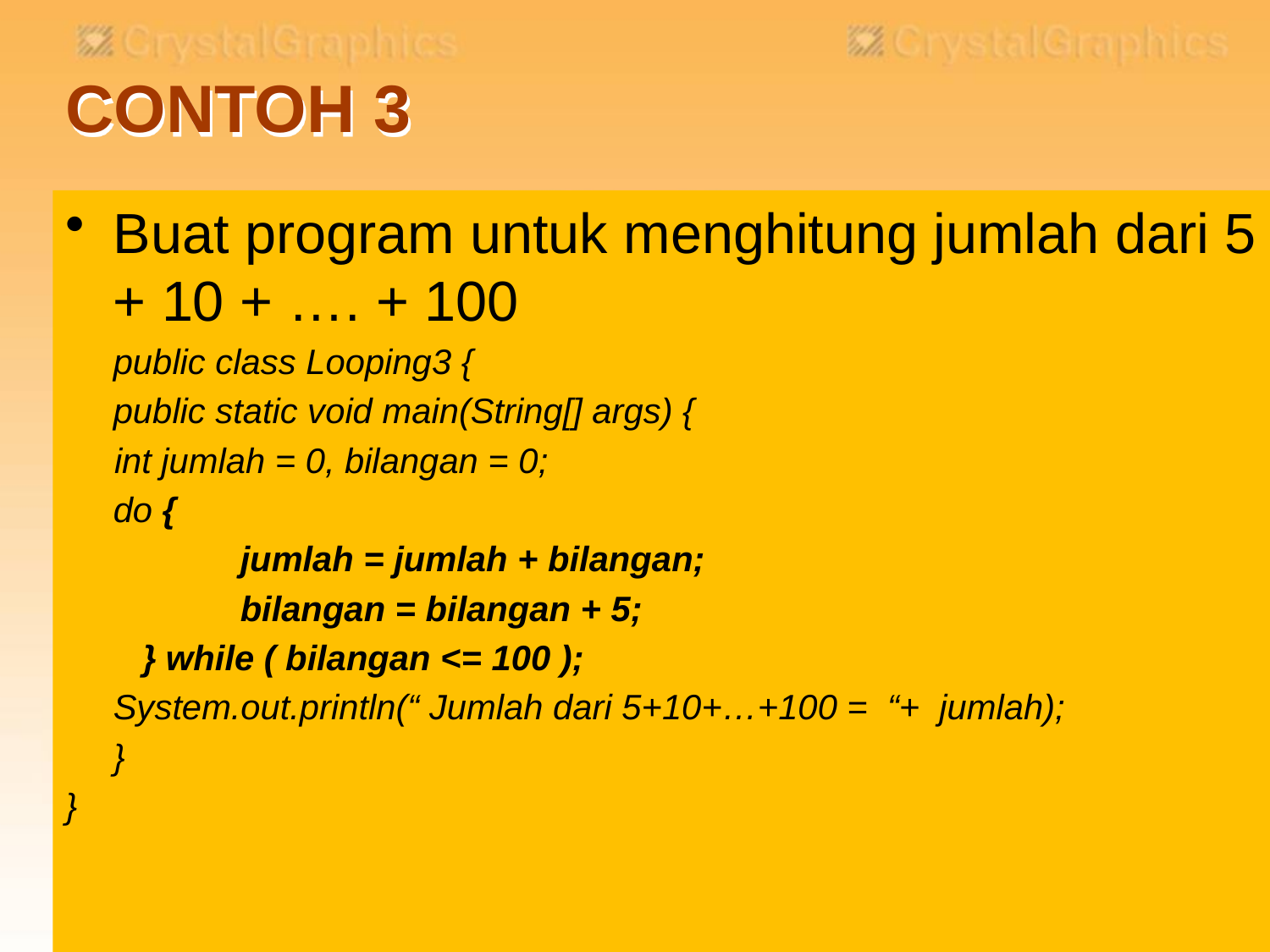

# CONTOH 3
Buat program untuk menghitung jumlah dari 5 + 10 + …. + 100
	public class Looping3 {
    	public static void main(String[] args) {
     int jumlah = 0, bilangan = 0;
	do {
		jumlah = jumlah + bilangan;
		bilangan = bilangan + 5;
	   } while ( bilangan <= 100 );
	System.out.println(“ Jumlah dari 5+10+…+100 =  “+  jumlah);
	}
}